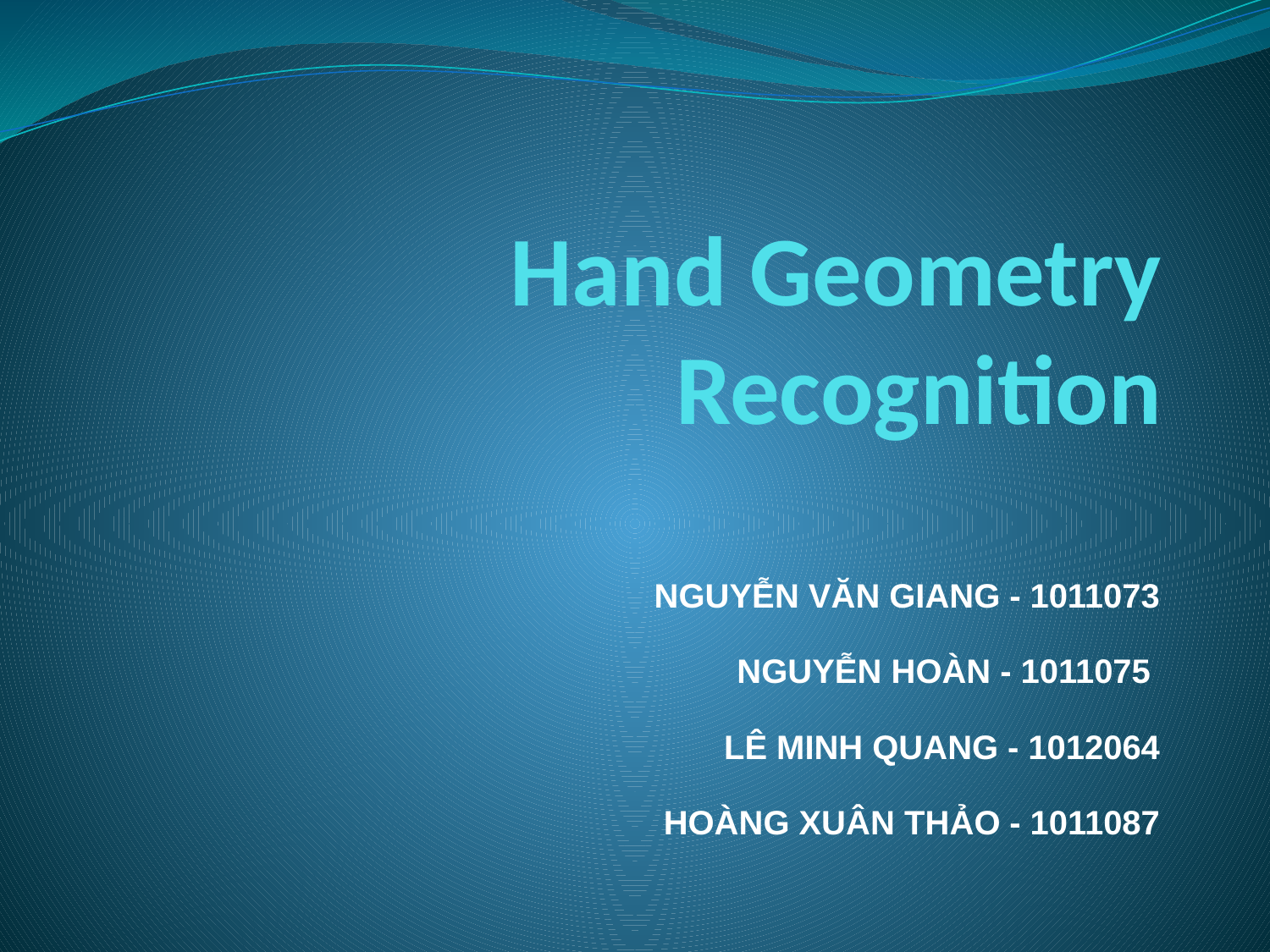

# Hand Geometry Recognition
NGUYỄN VĂN GIANG - 1011073
NGUYỄN HOÀN - 1011075
LÊ MINH QUANG - 1012064
HOÀNG XUÂN THẢO - 1011087